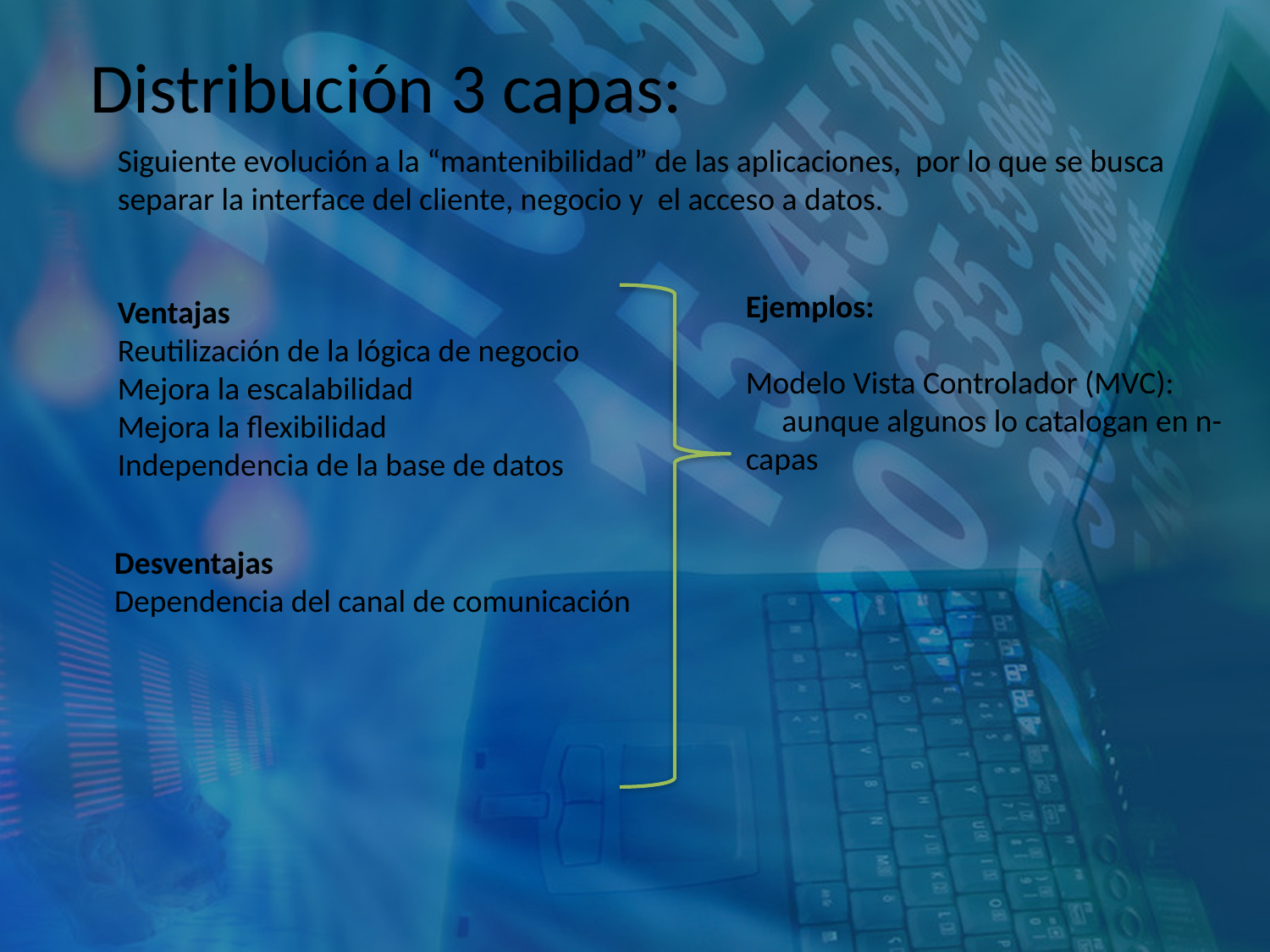

Distribución 3 capas:
Siguiente evolución a la “mantenibilidad” de las aplicaciones,  por lo que se busca separar la interface del cliente, negocio y  el acceso a datos.
Ejemplos:

Modelo Vista Controlador (MVC):
     aunque algunos lo catalogan en n-capas

Ventajas
Reutilización de la lógica de negocio
Mejora la escalabilidad
Mejora la flexibilidad
Independencia de la base de datos
Desventajas
Dependencia del canal de comunicación